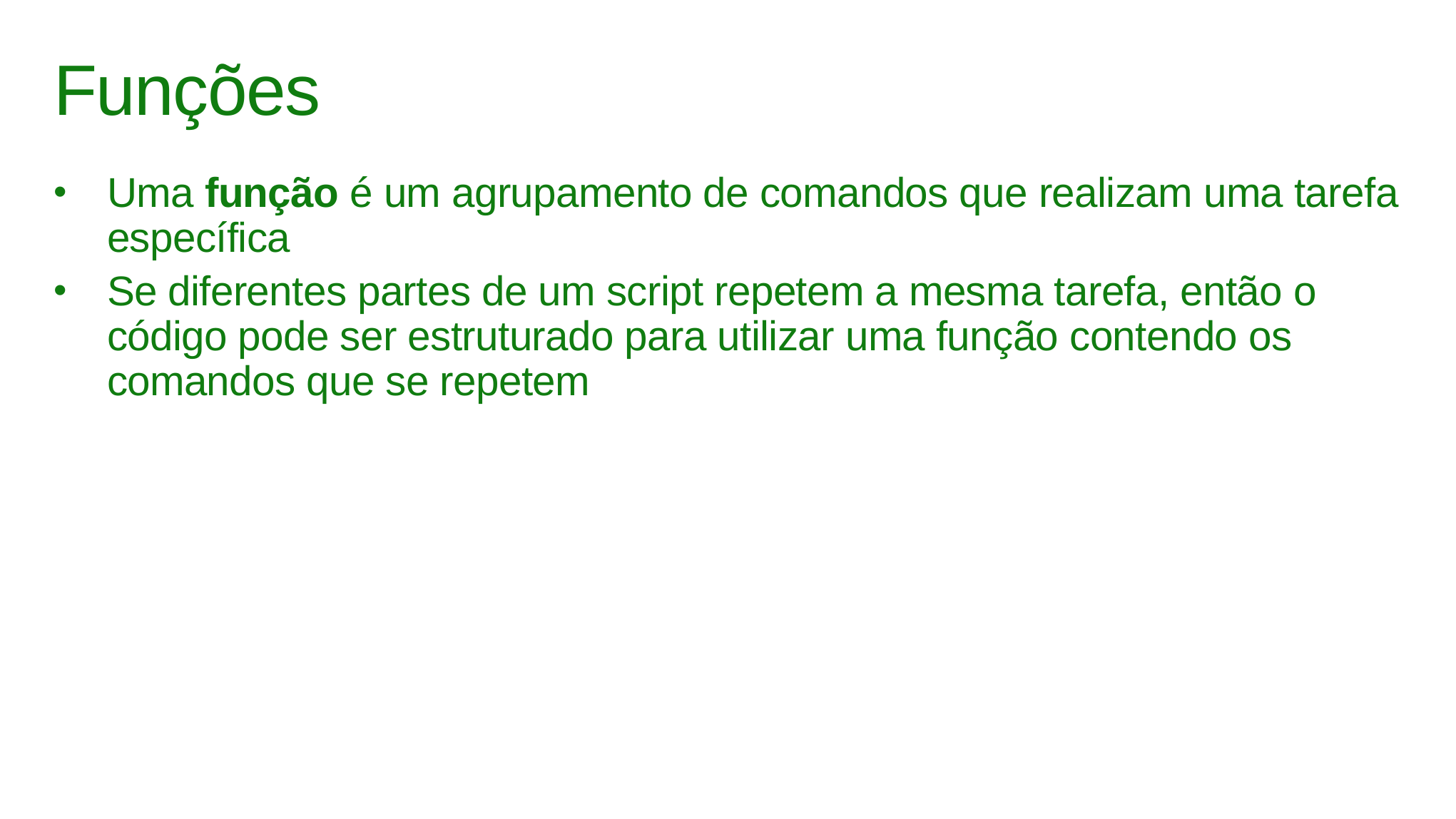

# Funções
Uma função é um agrupamento de comandos que realizam uma tarefa específica
Se diferentes partes de um script repetem a mesma tarefa, então o código pode ser estruturado para utilizar uma função contendo os comandos que se repetem